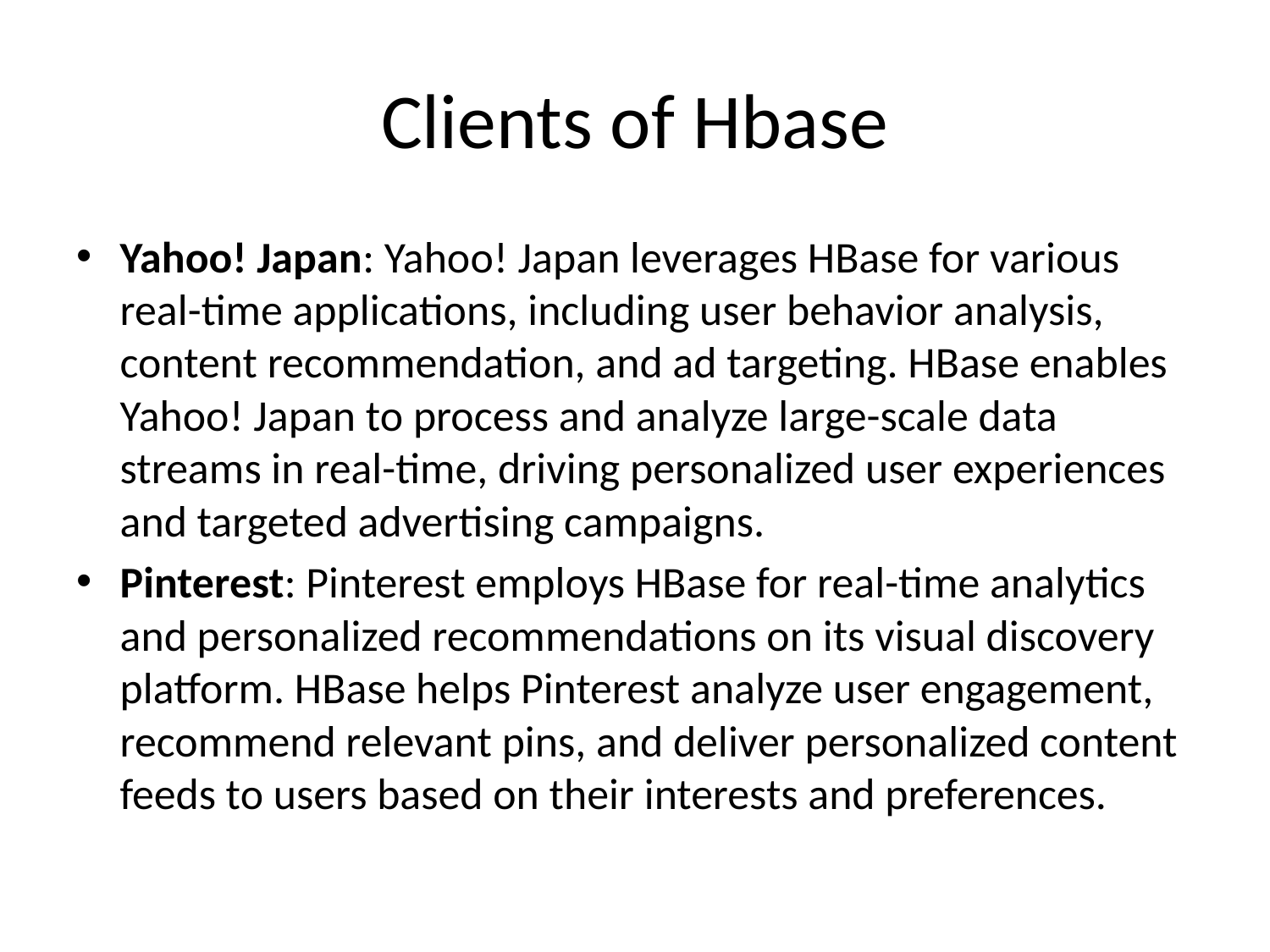

# Clients of Hbase
Yahoo! Japan: Yahoo! Japan leverages HBase for various real-time applications, including user behavior analysis, content recommendation, and ad targeting. HBase enables Yahoo! Japan to process and analyze large-scale data streams in real-time, driving personalized user experiences and targeted advertising campaigns.
Pinterest: Pinterest employs HBase for real-time analytics and personalized recommendations on its visual discovery platform. HBase helps Pinterest analyze user engagement, recommend relevant pins, and deliver personalized content feeds to users based on their interests and preferences.